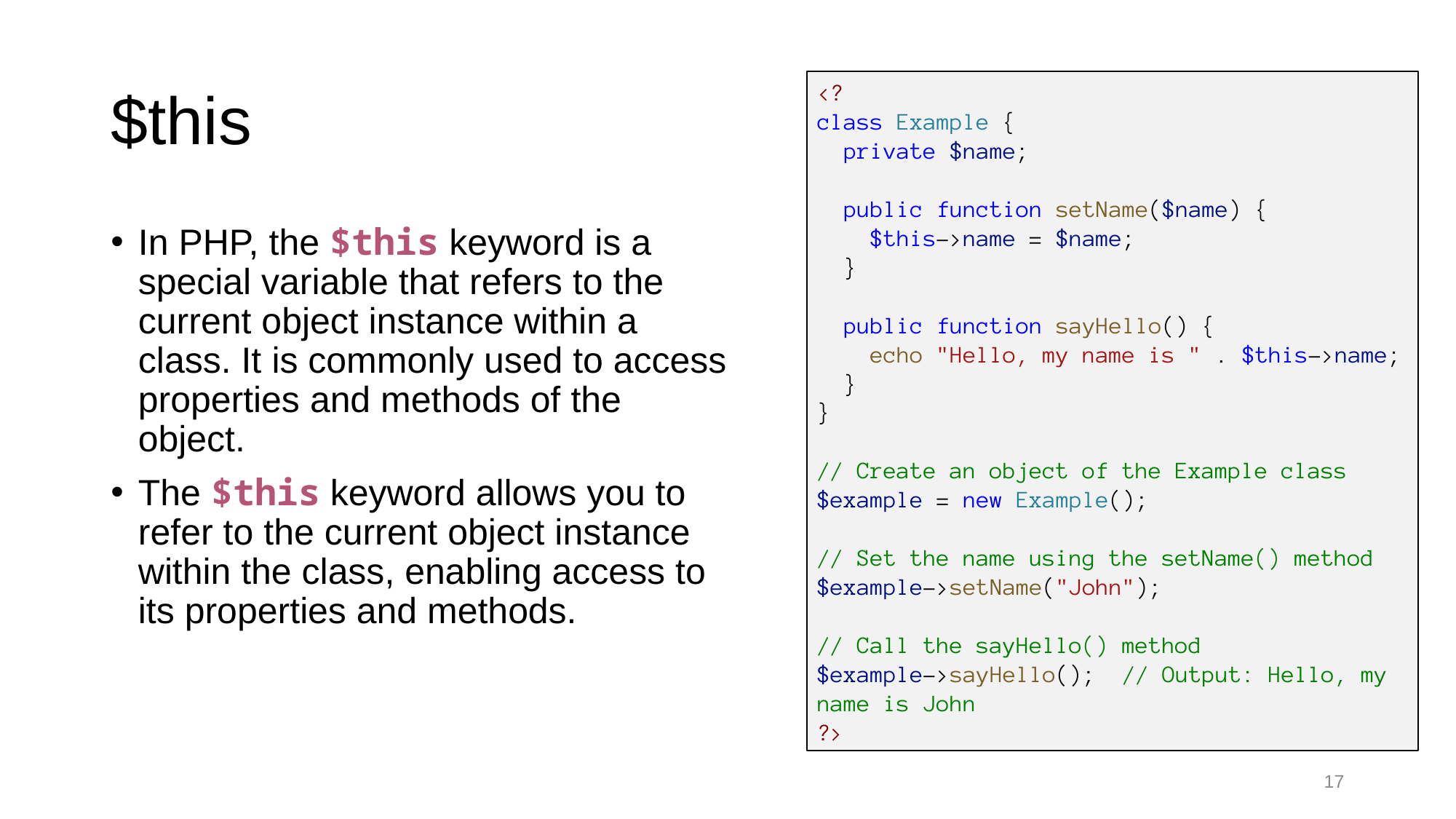

# $this
<?
class Example {
  private $name;
  public function setName($name) {
    $this->name = $name;
  }
  public function sayHello() {
    echo "Hello, my name is " . $this->name;
  }
}
// Create an object of the Example class
$example = new Example();
// Set the name using the setName() method
$example->setName("John");
// Call the sayHello() method
$example->sayHello();  // Output: Hello, my name is John
?>
In PHP, the $this keyword is a special variable that refers to the current object instance within a class. It is commonly used to access properties and methods of the object.
The $this keyword allows you to refer to the current object instance within the class, enabling access to its properties and methods.
17